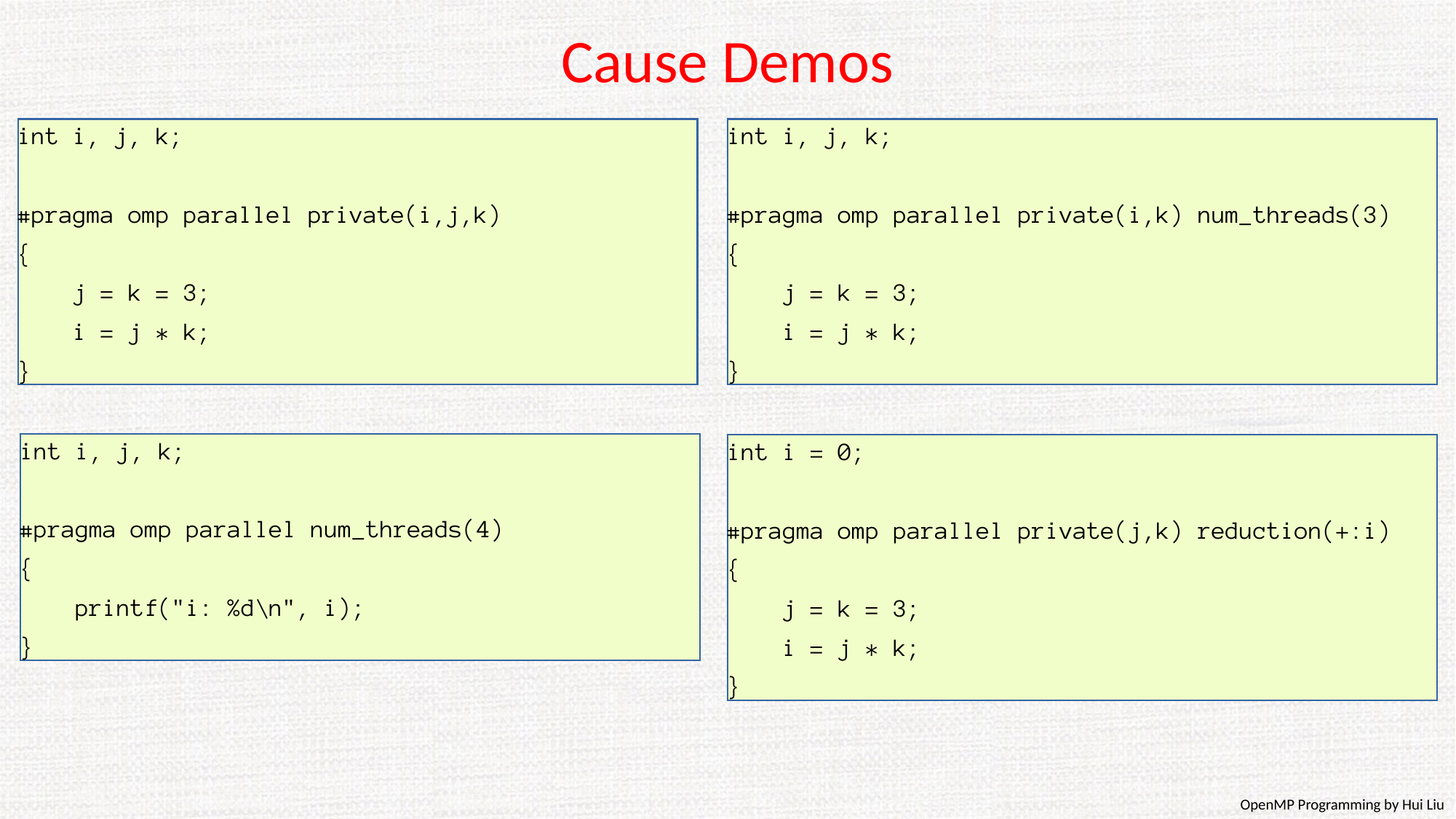

Cause Demos
int i, j, k;

#pragma omp parallel private(i,j,k)
{
    j = k = 3;
    i = j * k;
}
int i, j, k;

#pragma omp parallel private(i,k) num_threads(3)
{
    j = k = 3;
    i = j * k;
}
int i, j, k;

#pragma omp parallel num_threads(4)
{
    printf("i: %d\n", i);
}
int i = 0;

#pragma omp parallel private(j,k) reduction(+:i)
{
    j = k = 3;
    i = j * k;
}
OpenMP Programming by Hui Liu